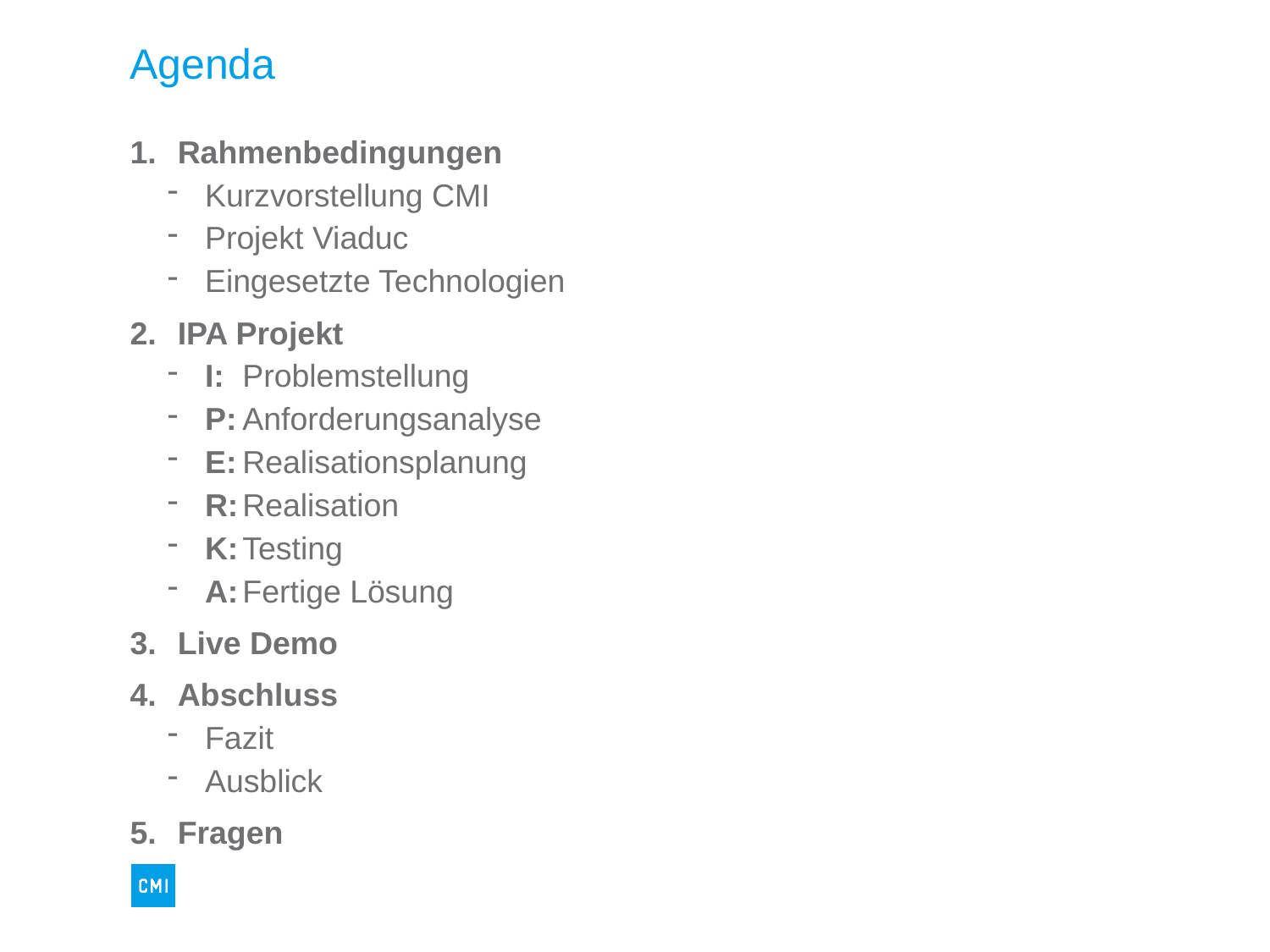

# Agenda
Rahmenbedingungen
Kurzvorstellung CMI
Projekt Viaduc
Eingesetzte Technologien
IPA Projekt
I:	Problemstellung
P:	Anforderungsanalyse
E:	Realisationsplanung
R:	Realisation
K:	Testing
A:	Fertige Lösung
Live Demo
Abschluss
Fazit
Ausblick
Fragen